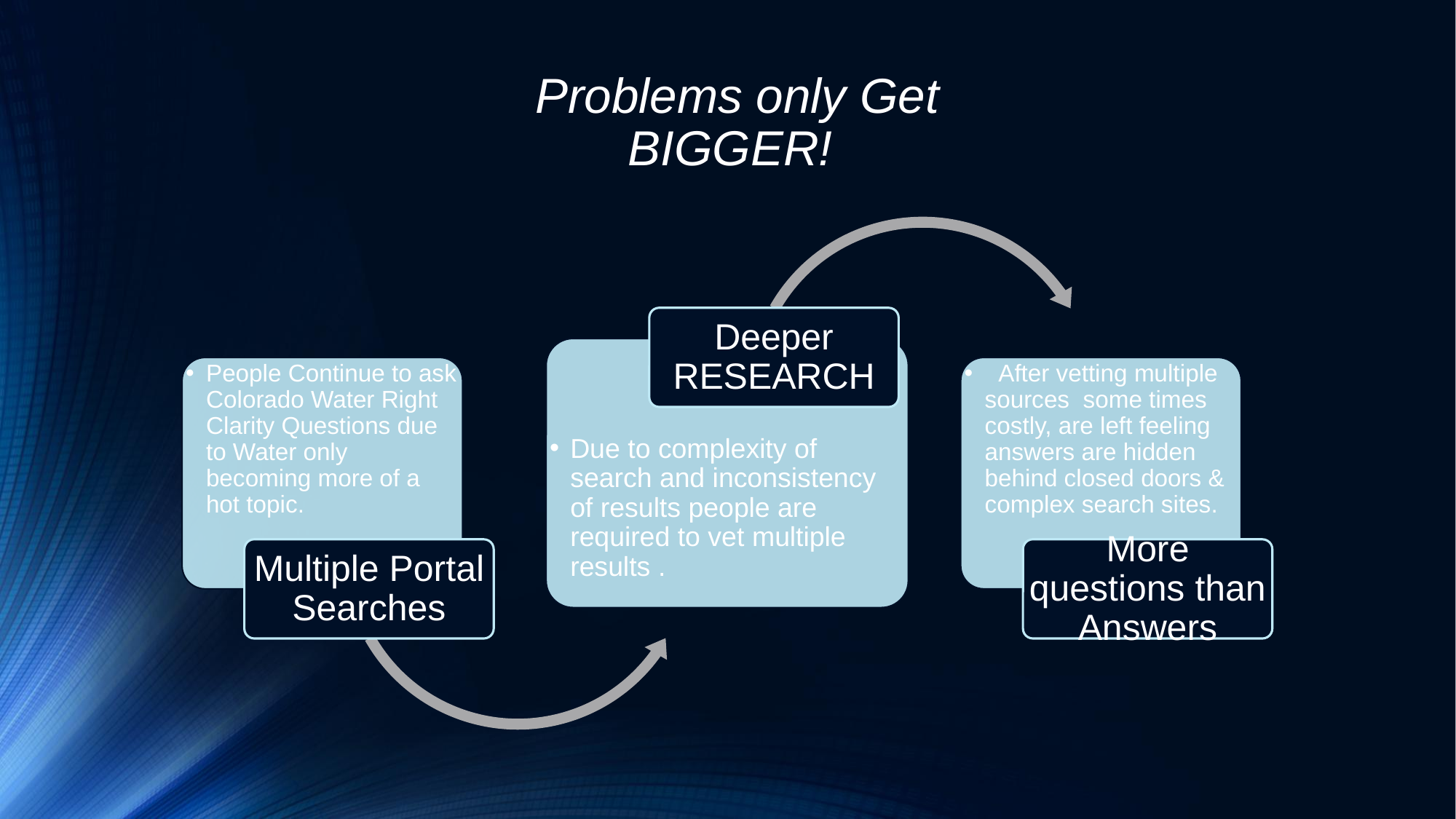

# Problems only Get BIGGER!

Deeper RESEARCH

People Continue to ask Colorado Water Right Clarity Questions due to Water only becoming more of a hot topic.

  After vetting multiple sources  some times  costly, are left feeling answers are hidden behind closed doors & complex search sites.

Due to complexity of search and inconsistency of results people are required to vet multiple results .

Multiple Portal Searches

More questions than Answers